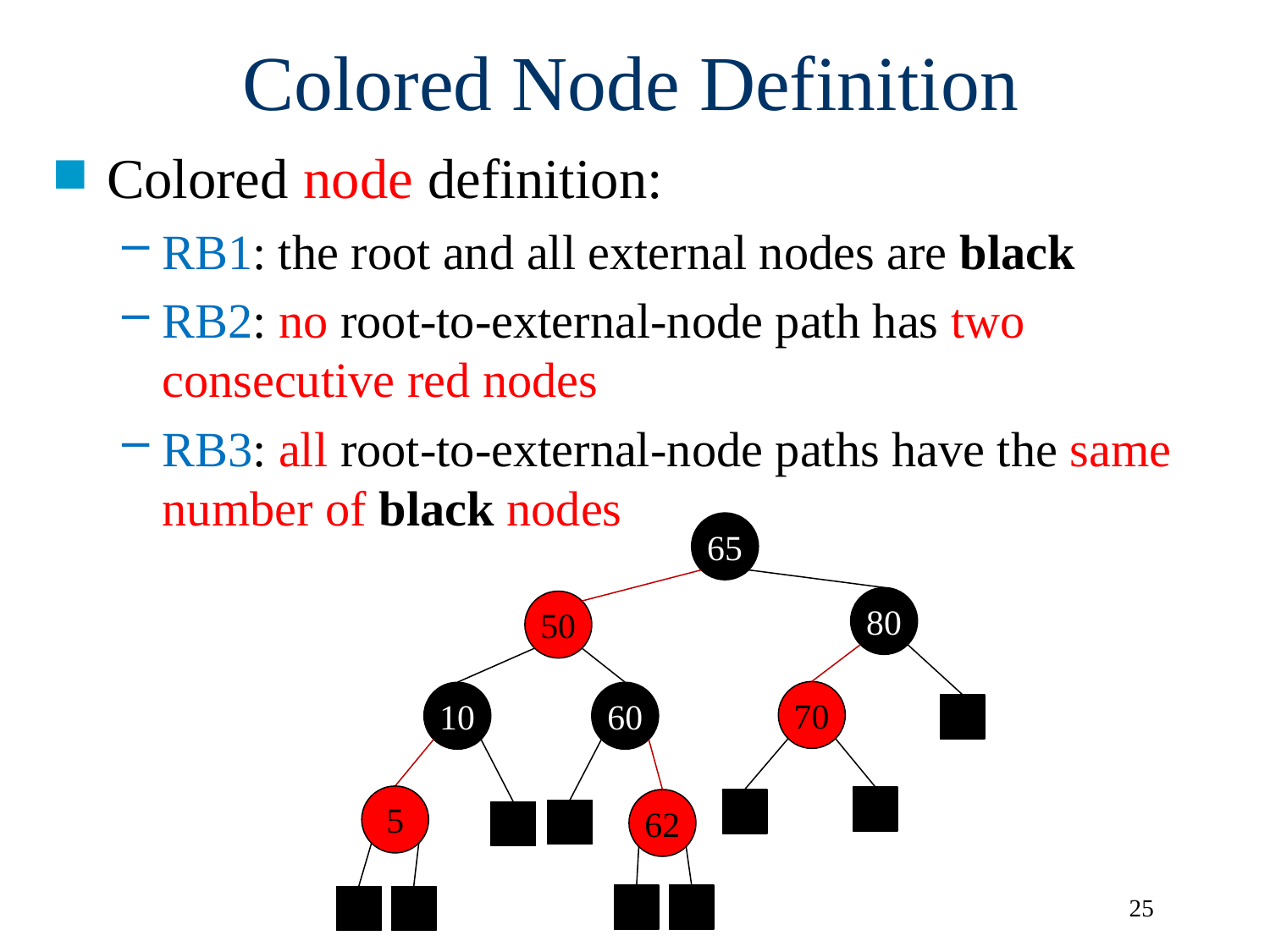

# Colored Node Definition
Colored node definition:
RB1: the root and all external nodes are black
RB2: no root-to-external-node path has two consecutive red nodes
RB3: all root-to-external-node paths have the same number of black nodes
65
80
50
70
10
60

5

62

25